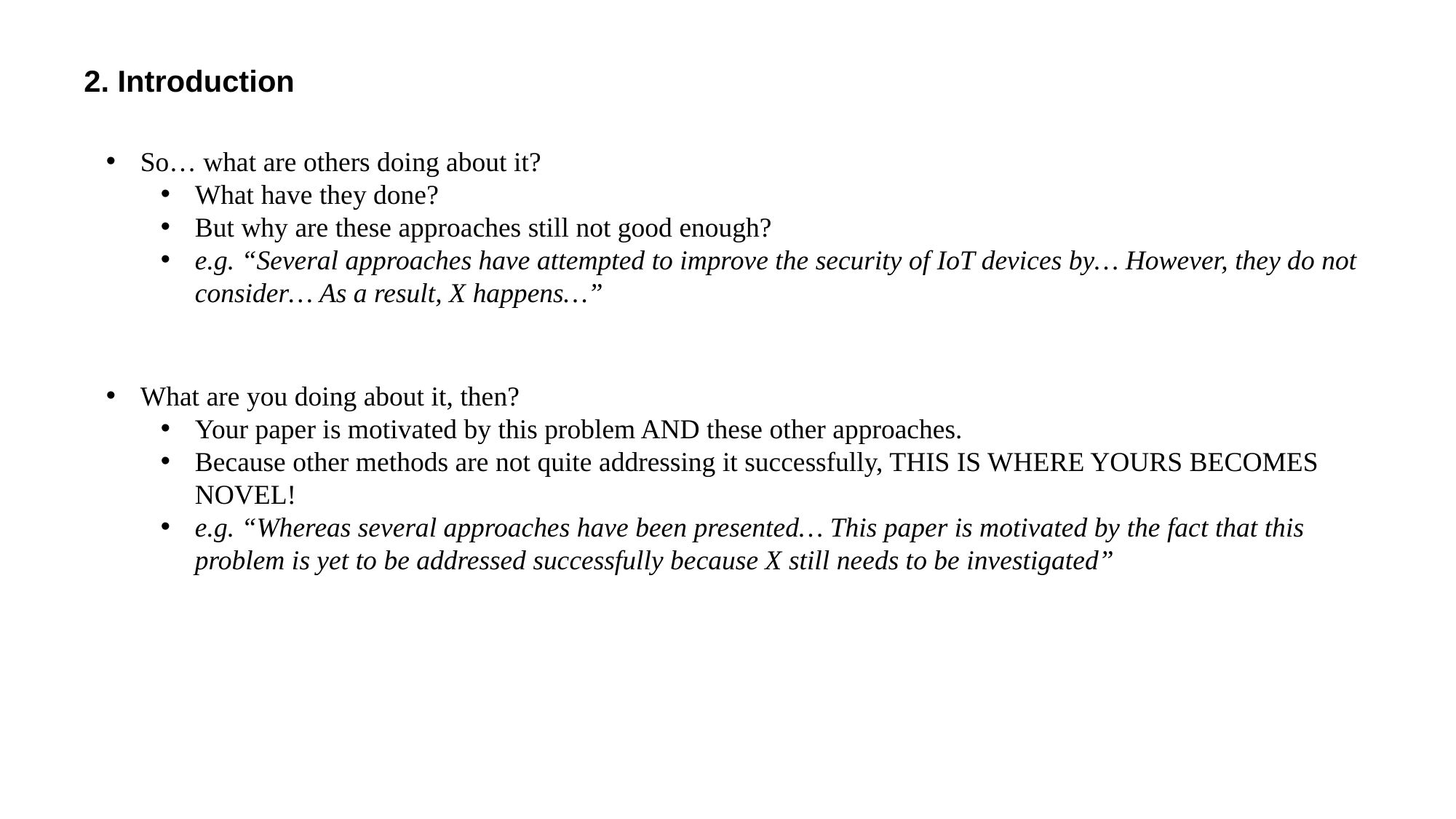

2. Introduction
So… what are others doing about it?
What have they done?
But why are these approaches still not good enough?
e.g. “Several approaches have attempted to improve the security of IoT devices by… However, they do not consider… As a result, X happens…”

What are you doing about it, then?
Your paper is motivated by this problem AND these other approaches.
Because other methods are not quite addressing it successfully, THIS IS WHERE YOURS BECOMES NOVEL!
e.g. “Whereas several approaches have been presented… This paper is motivated by the fact that this problem is yet to be addressed successfully because X still needs to be investigated”